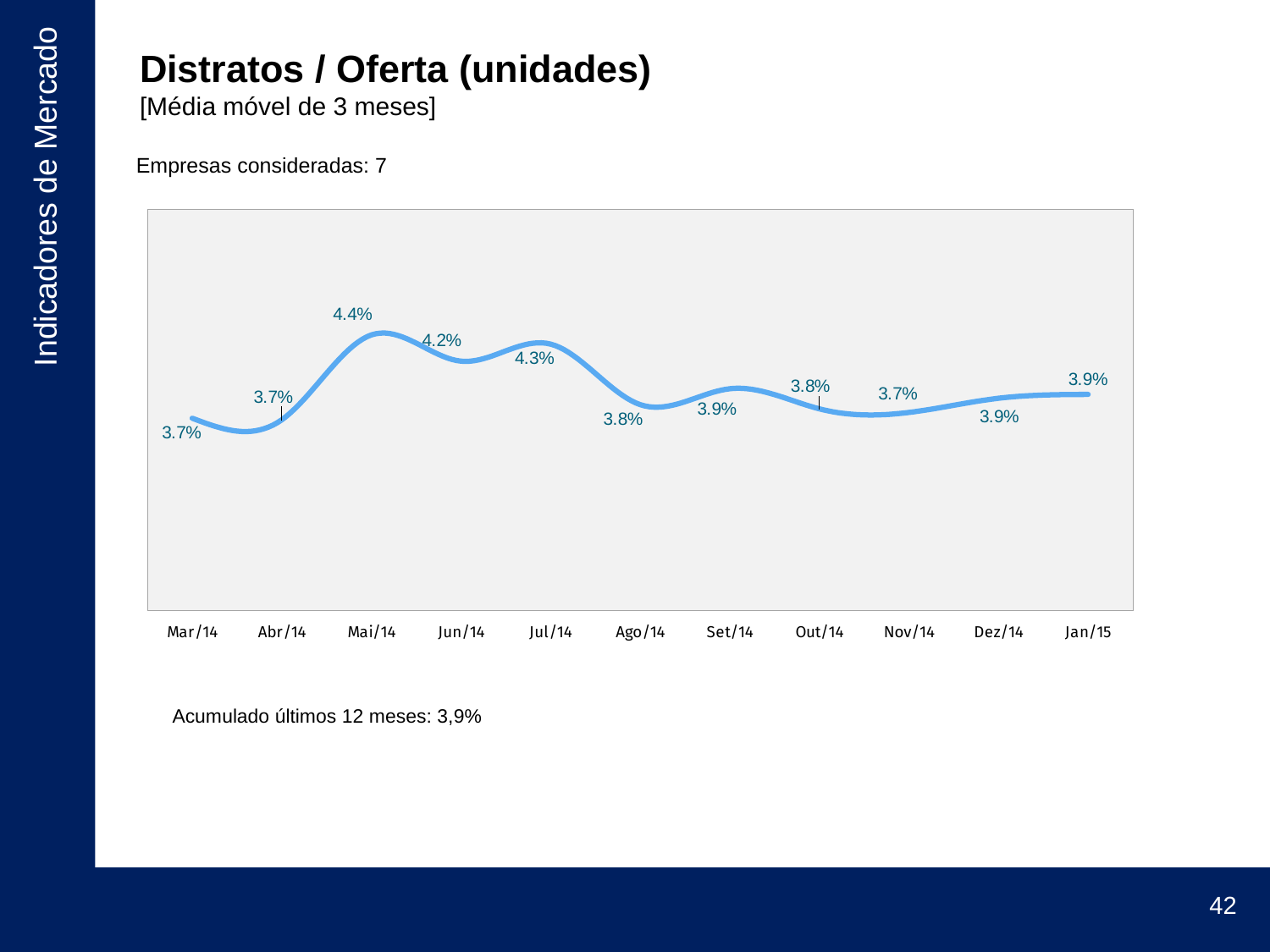

# Distratos / Oferta (unidades) [Média móvel de 3 meses]
Empresas consideradas: 7

[unsupported chart]

| Acumulado últimos 12 meses: 3,9% |
| --- |
42